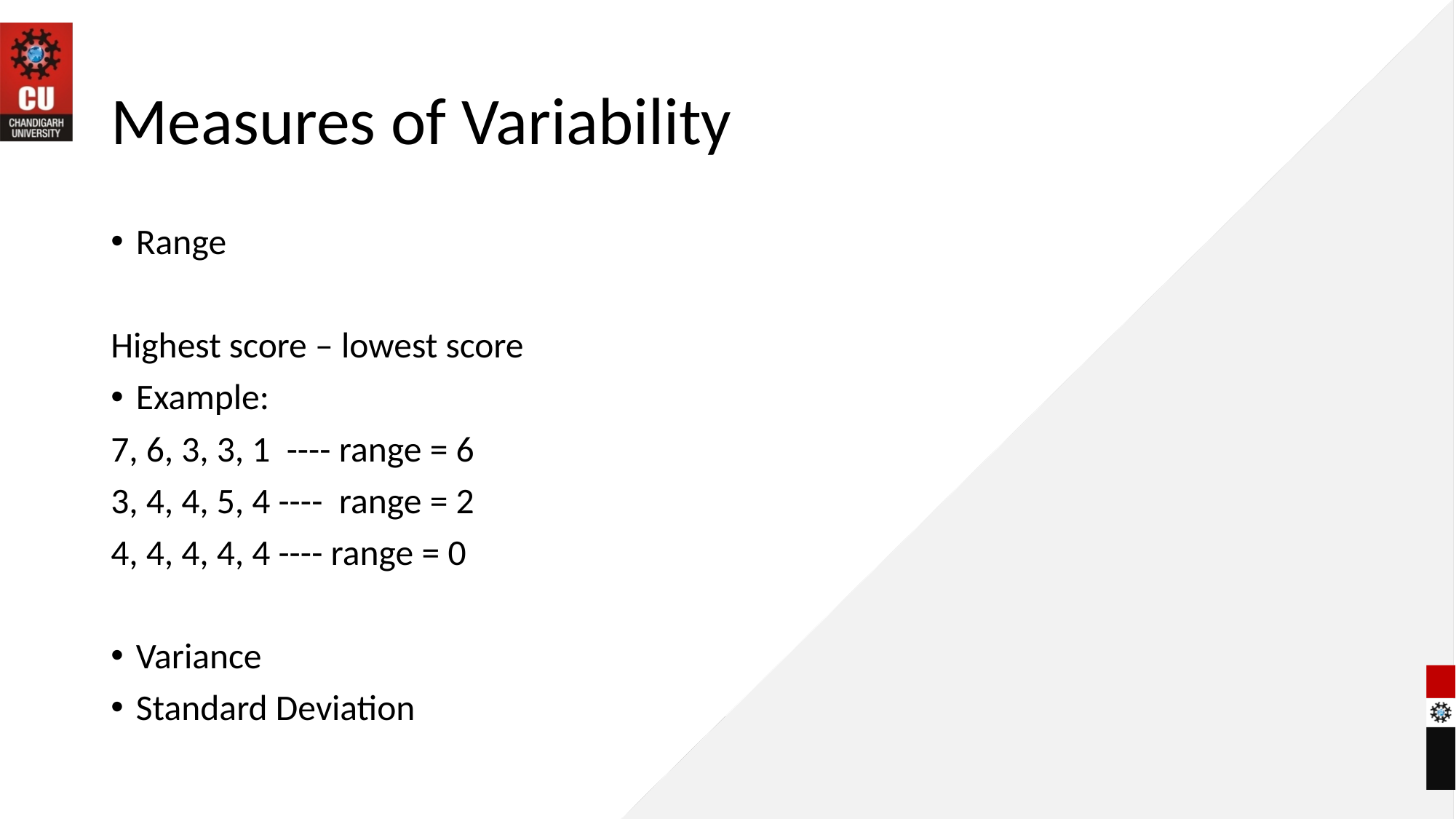

# Measures of Variability
Range

Highest score – lowest score
Example:
7, 6, 3, 3, 1  ---- range = 6
3, 4, 4, 5, 4 ----  range = 2
4, 4, 4, 4, 4 ---- range = 0

Variance
Standard Deviation